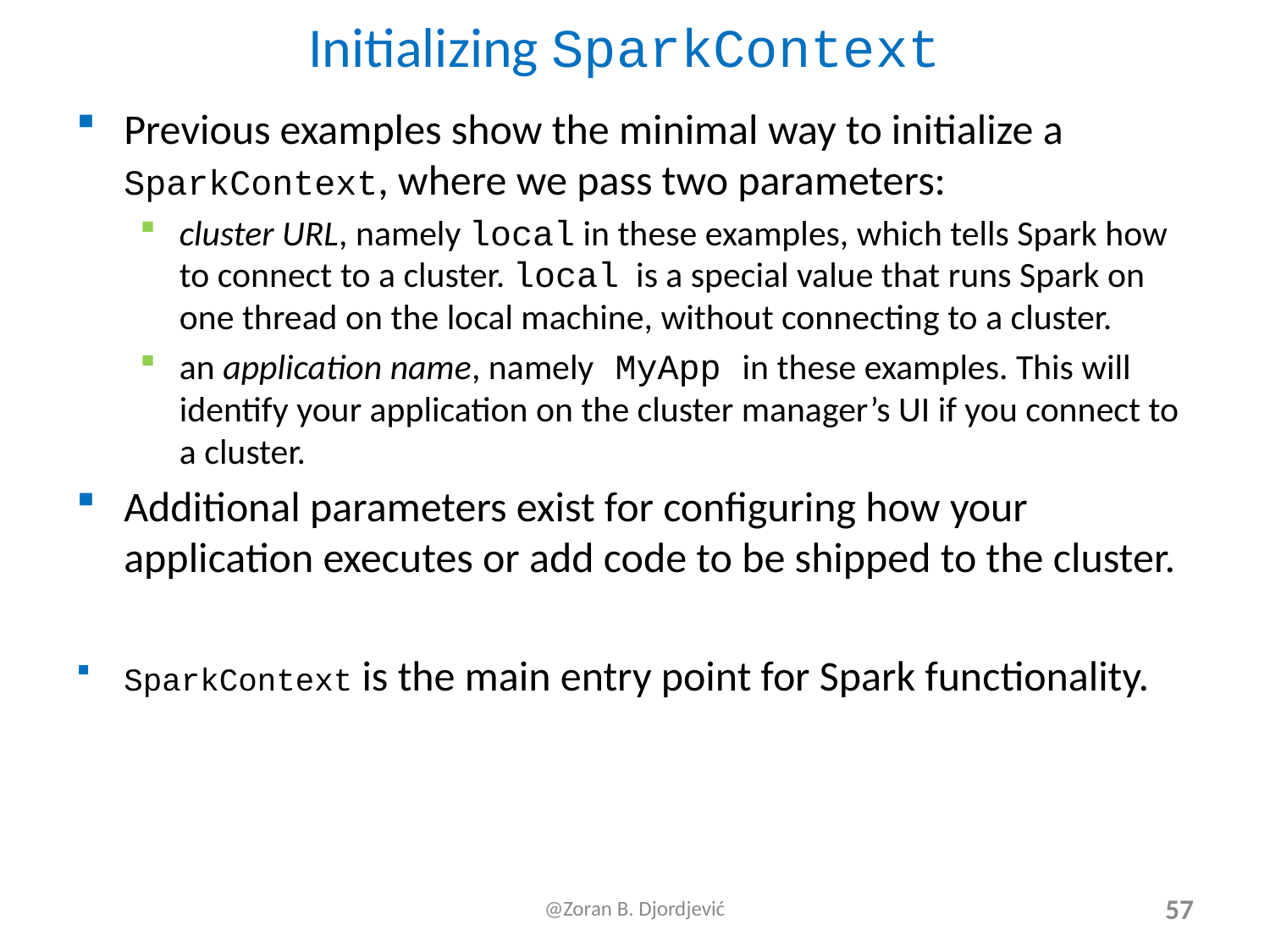

# Initializing SparkContext
Previous examples show the minimal way to initialize a SparkContext, where we pass two parameters:
cluster URL, namely local in these examples, which tells Spark how to connect to a cluster. local is a special value that runs Spark on one thread on the local machine, without connecting to a cluster.
an application name, namely MyApp in these examples. This will identify your application on the cluster manager’s UI if you connect to a cluster.
Additional parameters exist for configuring how your application executes or add code to be shipped to the cluster.

SparkContext is the main entry point for Spark functionality.

@Zoran B. Djordjević
57